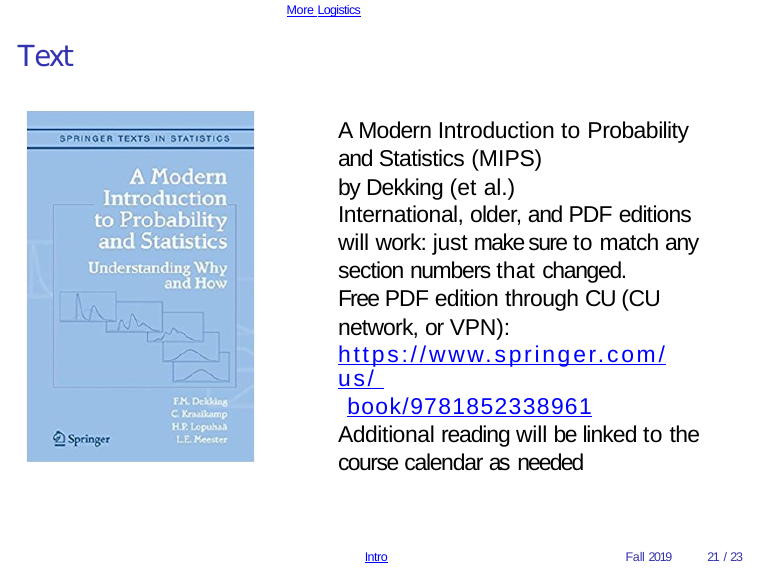

More Logistics
# Text

A Modern Introduction to Probability  and Statistics (MIPS)
by Dekking (et al.)
International, older, and PDF editions  will work: just make sure to match any  section numbers that changed.
Free PDF edition through CU (CU  network, or VPN):  https://www.springer.com/us/  book/9781852338961
Additional reading will be linked to the  course calendar as needed
Intro
Fall 2019
21 / 23